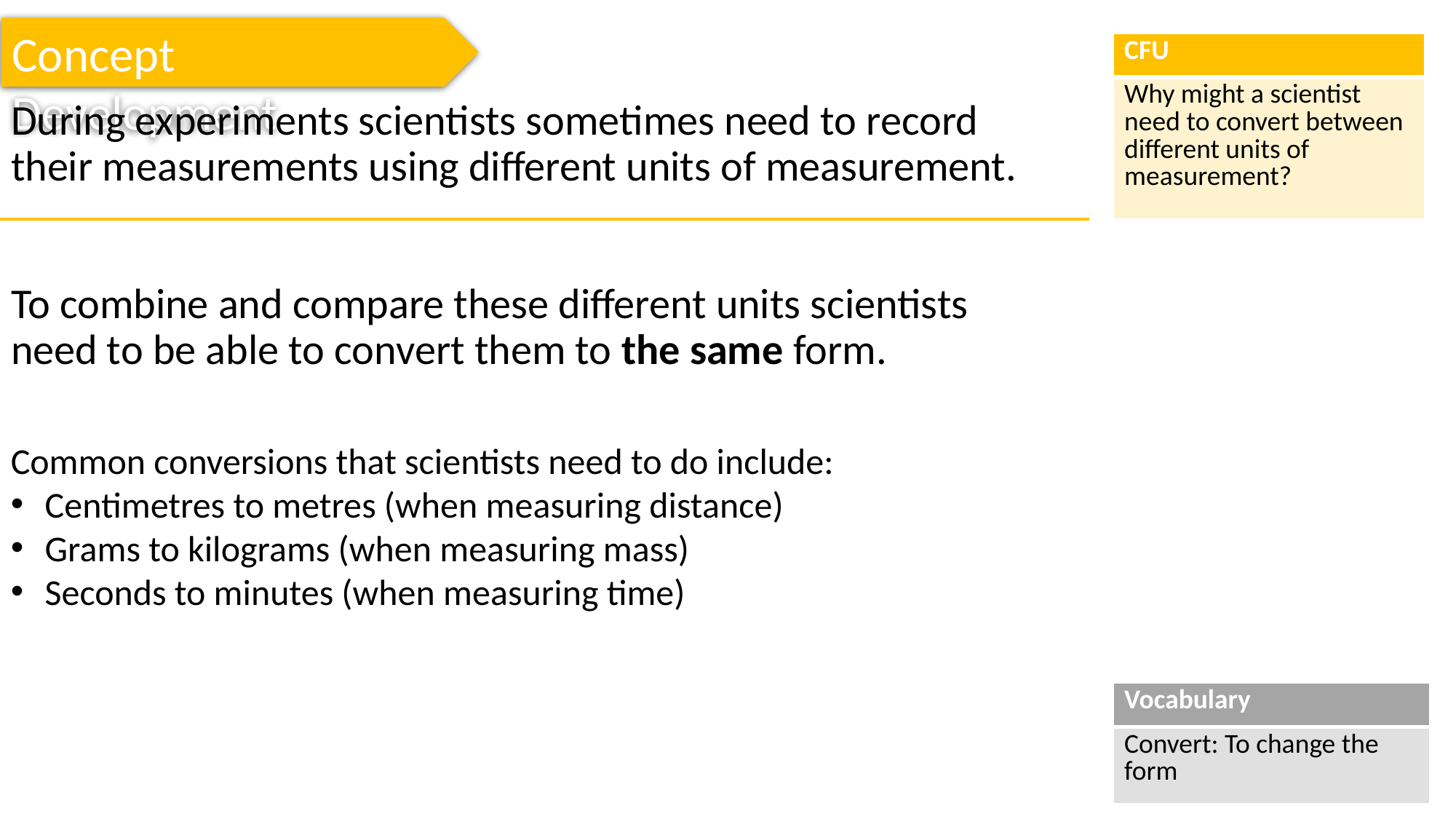

Concept Development
| CFU |
| --- |
| Why might a scientist need to convert between different units of measurement? |
During experiments scientists sometimes need to record their measurements using different units of measurement.

To combine and compare these different units scientists need to be able to convert them to the same form.
Common conversions that scientists need to do include:
Centimetres to metres (when measuring distance)
Grams to kilograms (when measuring mass)
Seconds to minutes (when measuring time)
| Vocabulary |
| --- |
| Convert: To change the form |